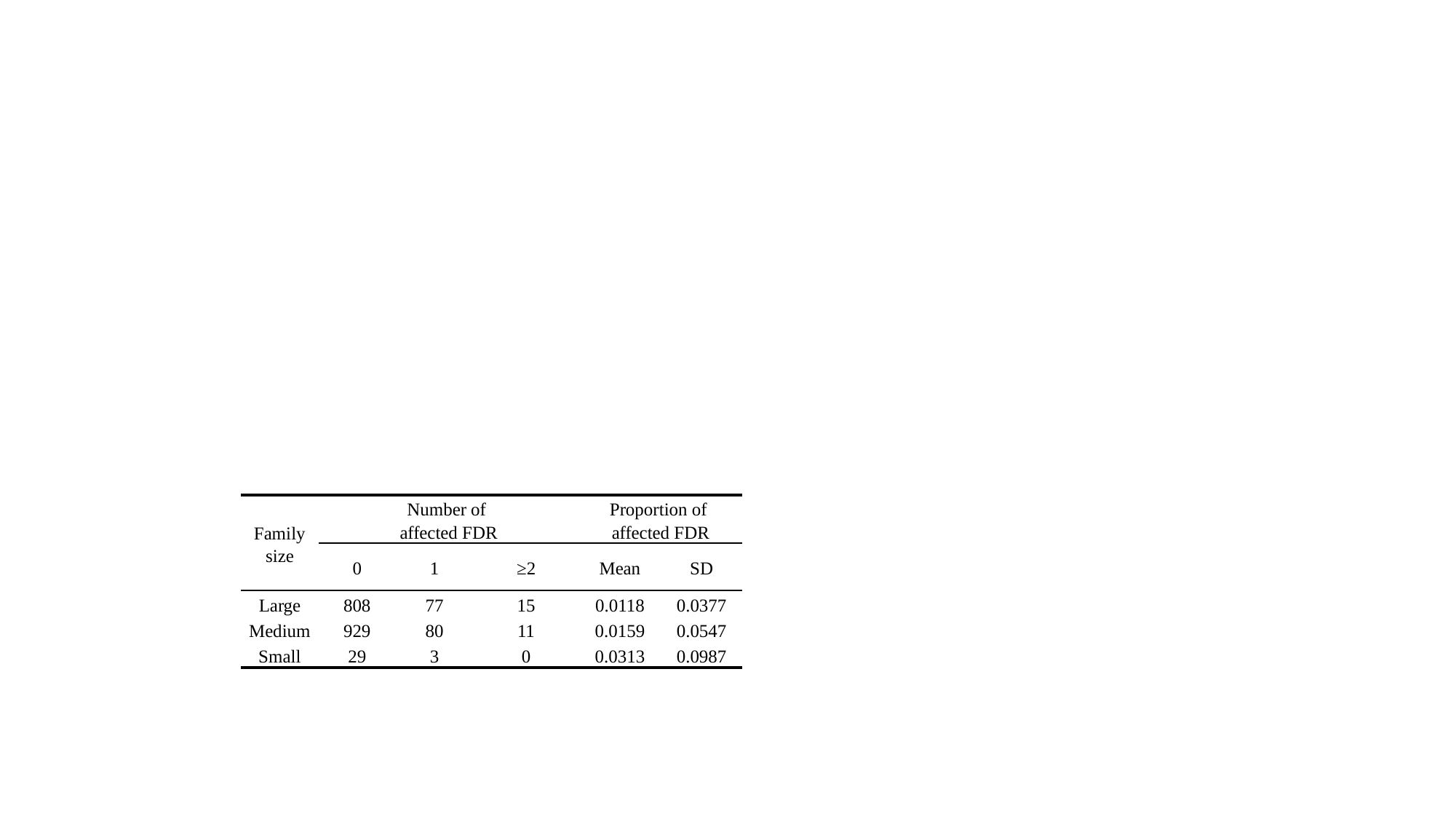

#

| Family size | Number of affected FDR |  |  | Proportion of affected FDR |  |
| --- | --- | --- | --- | --- | --- |
|  | 0 | 1 | ≥2 | Mean | SD |
| Large | 808 | 77 | 15 | 0.0118 | 0.0377 |
| Medium | 929 | 80 | 11 | 0.0159 | 0.0547 |
| Small | 29 | 3 | 0 | 0.0313 | 0.0987 |